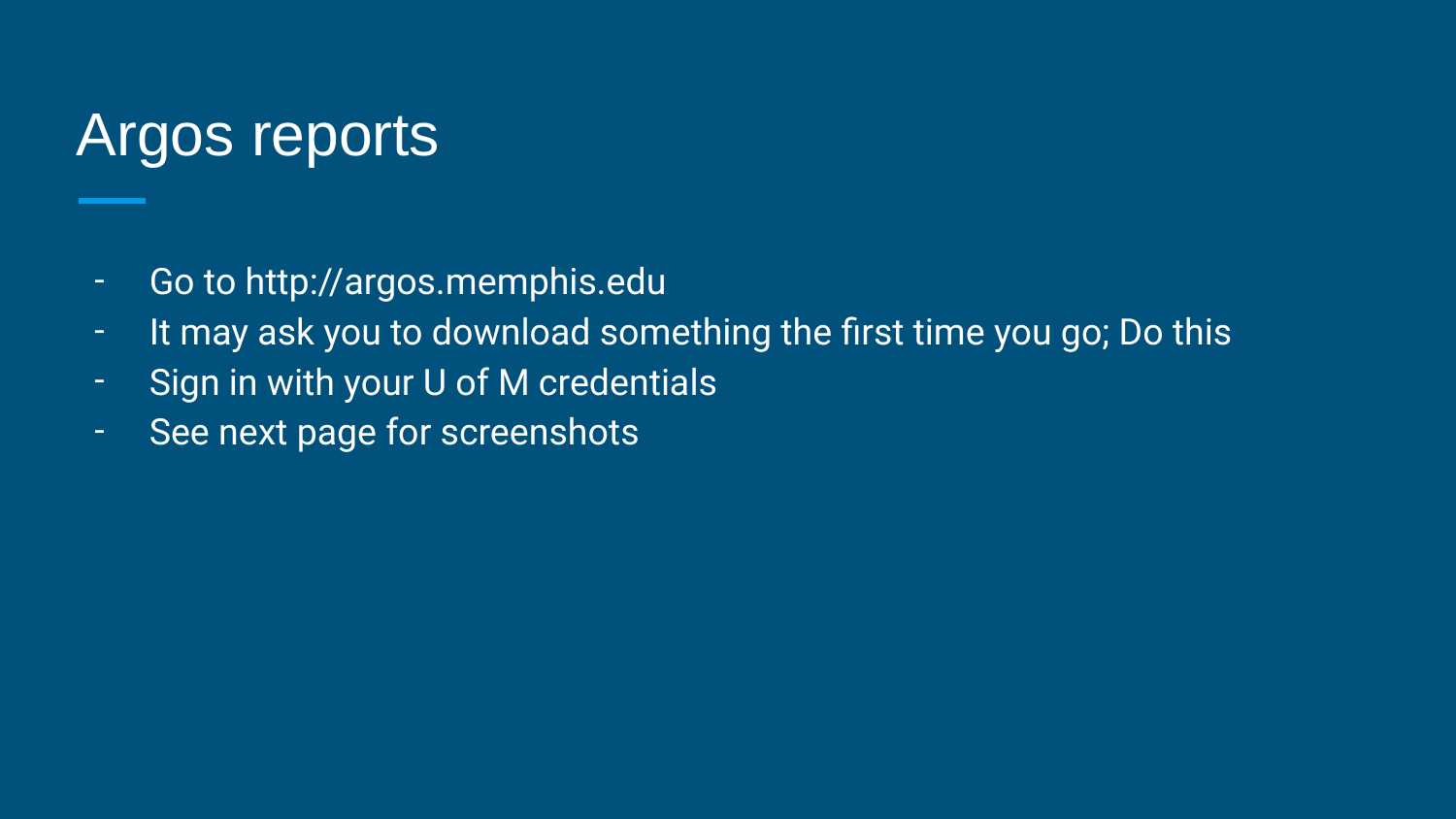

# Argos reports
Go to http://argos.memphis.edu
It may ask you to download something the first time you go; Do this
Sign in with your U of M credentials
See next page for screenshots